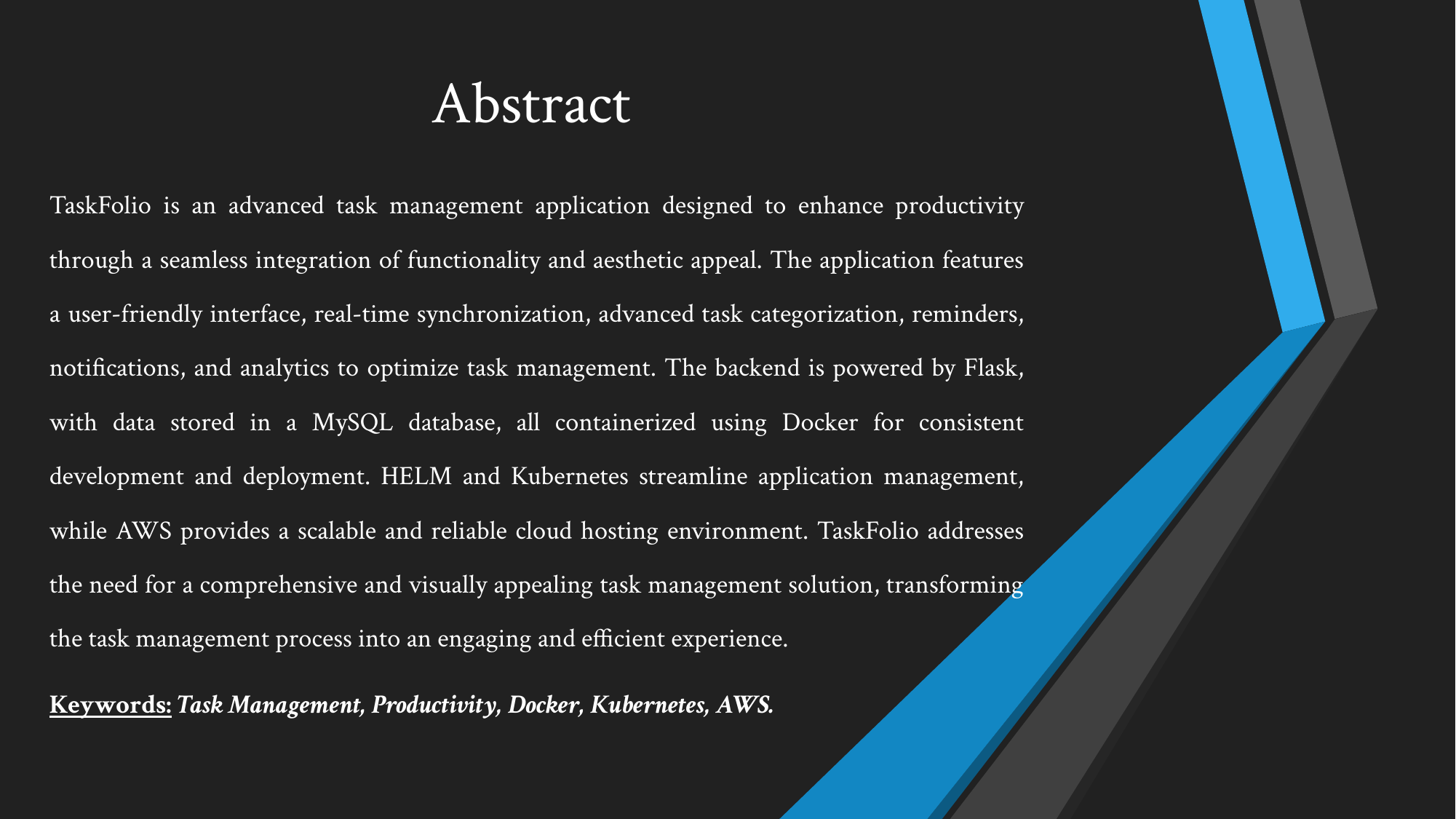

# Abstract
TaskFolio is an advanced task management application designed to enhance productivity through a seamless integration of functionality and aesthetic appeal. The application features a user-friendly interface, real-time synchronization, advanced task categorization, reminders, notifications, and analytics to optimize task management. The backend is powered by Flask, with data stored in a MySQL database, all containerized using Docker for consistent development and deployment. HELM and Kubernetes streamline application management, while AWS provides a scalable and reliable cloud hosting environment. TaskFolio addresses the need for a comprehensive and visually appealing task management solution, transforming the task management process into an engaging and efficient experience.
Keywords: Task Management, Productivity, Docker, Kubernetes, AWS.